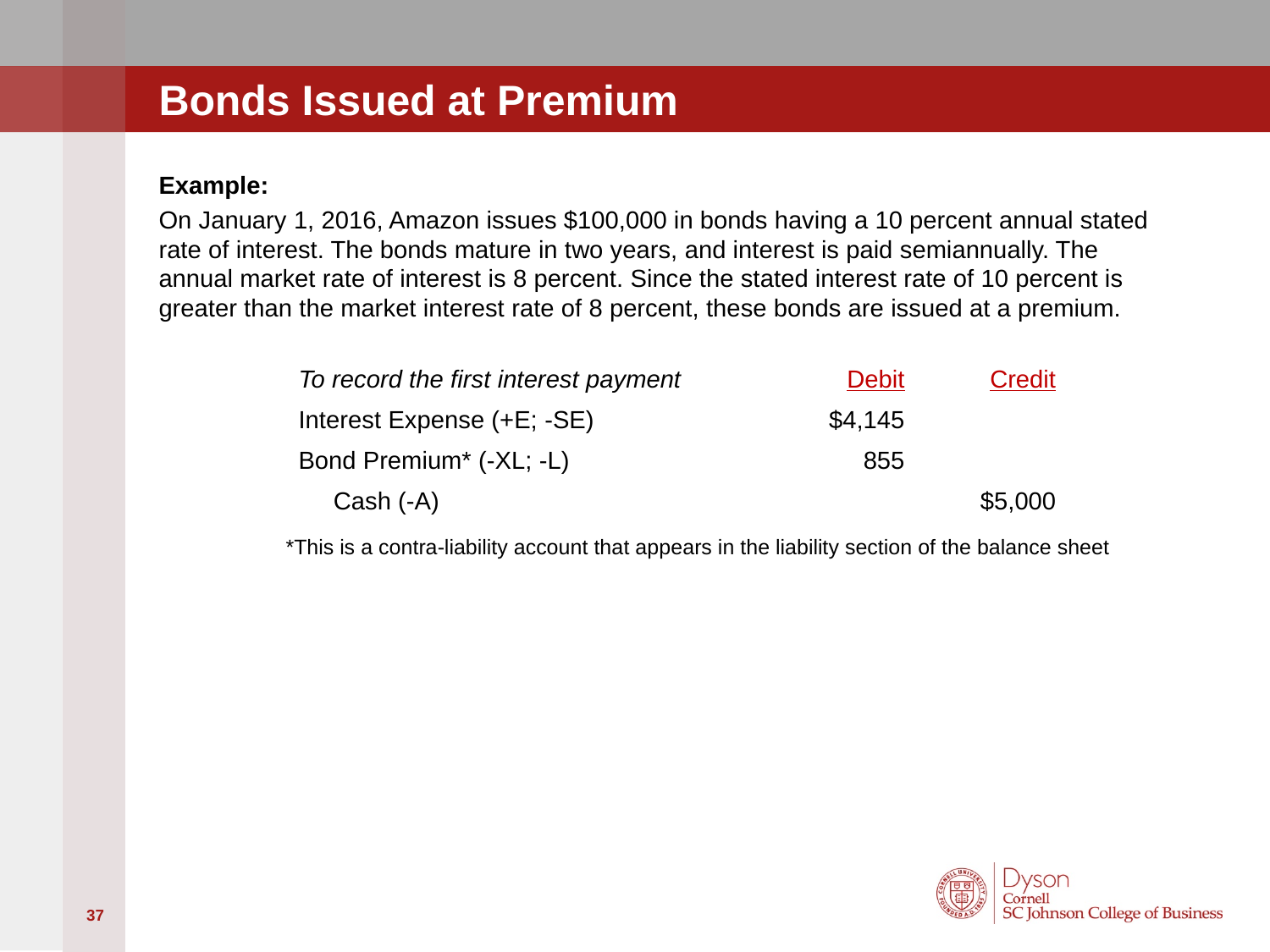

# Bonds Issued at Premium
Example:
On January 1, 2016, Amazon issues $100,000 in bonds having a 10 percent annual stated rate of interest. The bonds mature in two years, and interest is paid semiannually. The annual market rate of interest is 8 percent. Since the stated interest rate of 10 percent is greater than the market interest rate of 8 percent, these bonds are issued at a premium.

	*This is a contra-liability account that appears in the liability section of the balance sheet

| To record the first interest payment | Debit | Credit |
| --- | --- | --- |
| Interest Expense (+E; -SE) | $4,145 |  |
| Bond Premium\* (-XL; -L) | 855 |  |
| Cash (-A) |  | $5,000 |
37